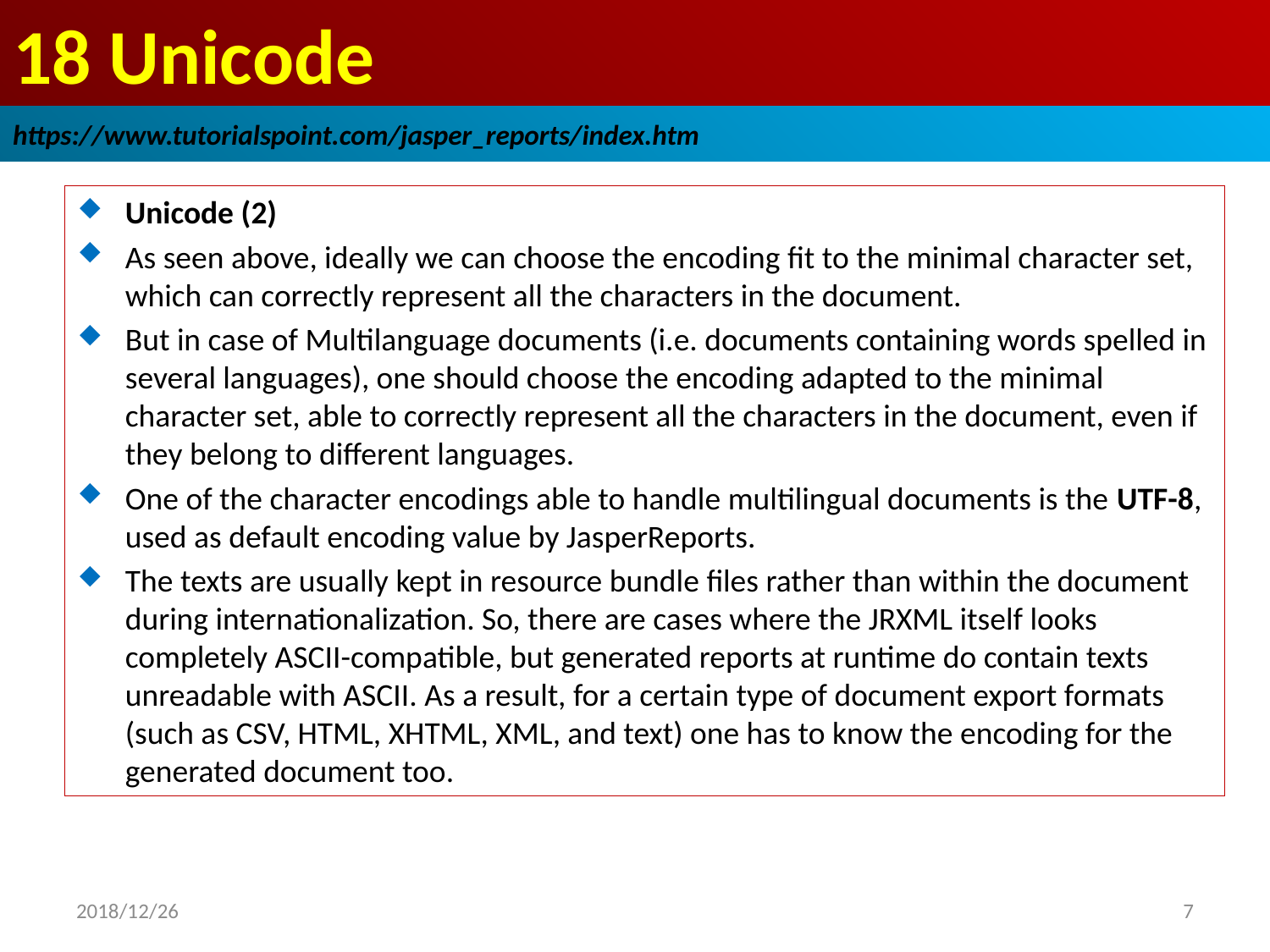

# 18 Unicode
https://www.tutorialspoint.com/jasper_reports/index.htm
Unicode (2)
As seen above, ideally we can choose the encoding fit to the minimal character set, which can correctly represent all the characters in the document.
But in case of Multilanguage documents (i.e. documents containing words spelled in several languages), one should choose the encoding adapted to the minimal character set, able to correctly represent all the characters in the document, even if they belong to different languages.
One of the character encodings able to handle multilingual documents is the UTF-8, used as default encoding value by JasperReports.
The texts are usually kept in resource bundle files rather than within the document during internationalization. So, there are cases where the JRXML itself looks completely ASCII-compatible, but generated reports at runtime do contain texts unreadable with ASCII. As a result, for a certain type of document export formats (such as CSV, HTML, XHTML, XML, and text) one has to know the encoding for the generated document too.
2018/12/26
7